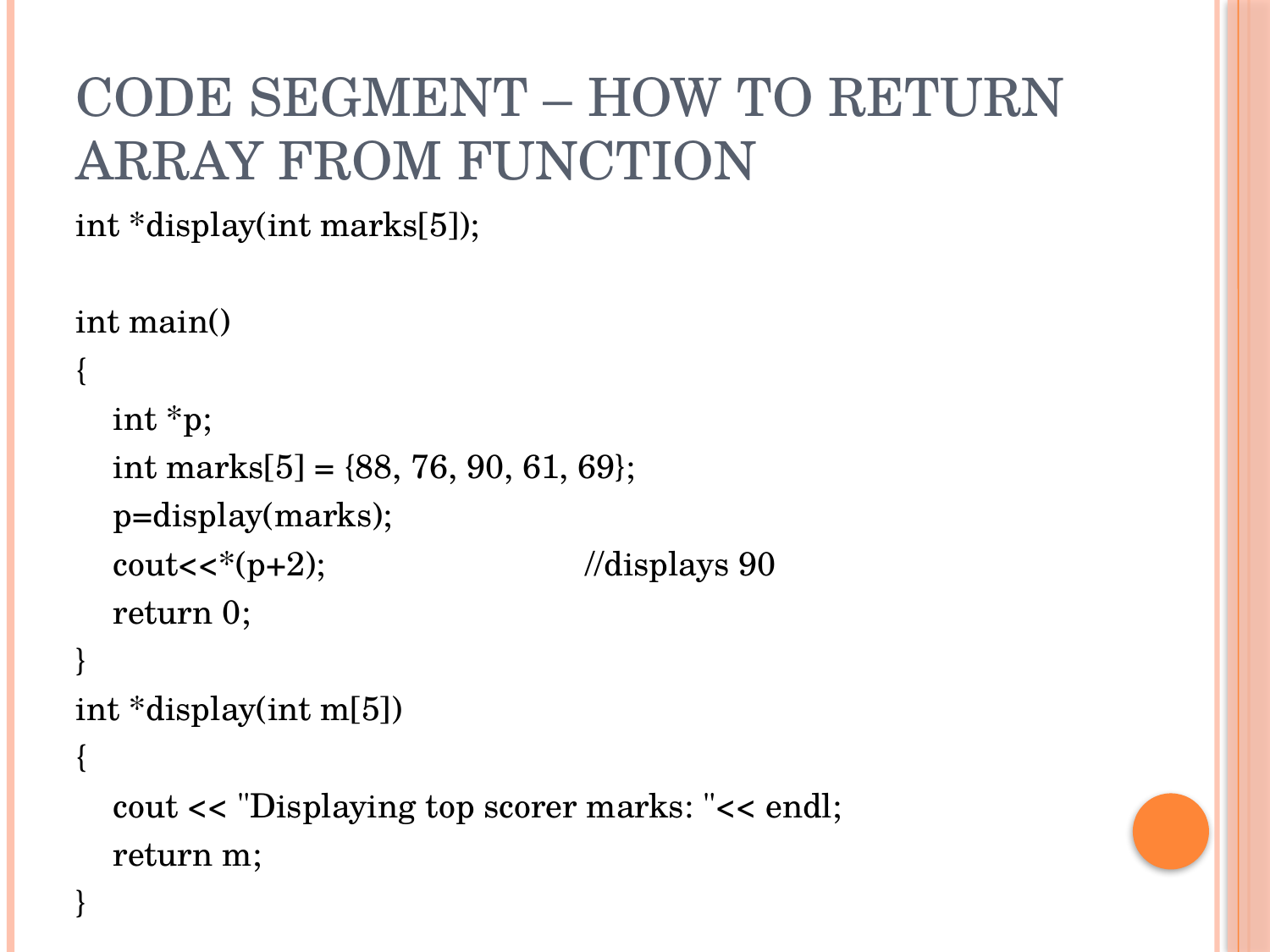

# Code segment – how to return array from function
int *display(int marks[5]);

int main()
{
    int *p;
    int marks[5] = {88, 76, 90, 61, 69};
    p=display(marks);
    cout<<*(p+2);                            //displays 90
    return 0;
}
int *display(int m[5])
{
    cout << "Displaying top scorer marks: "<< endl;
    return m;
}